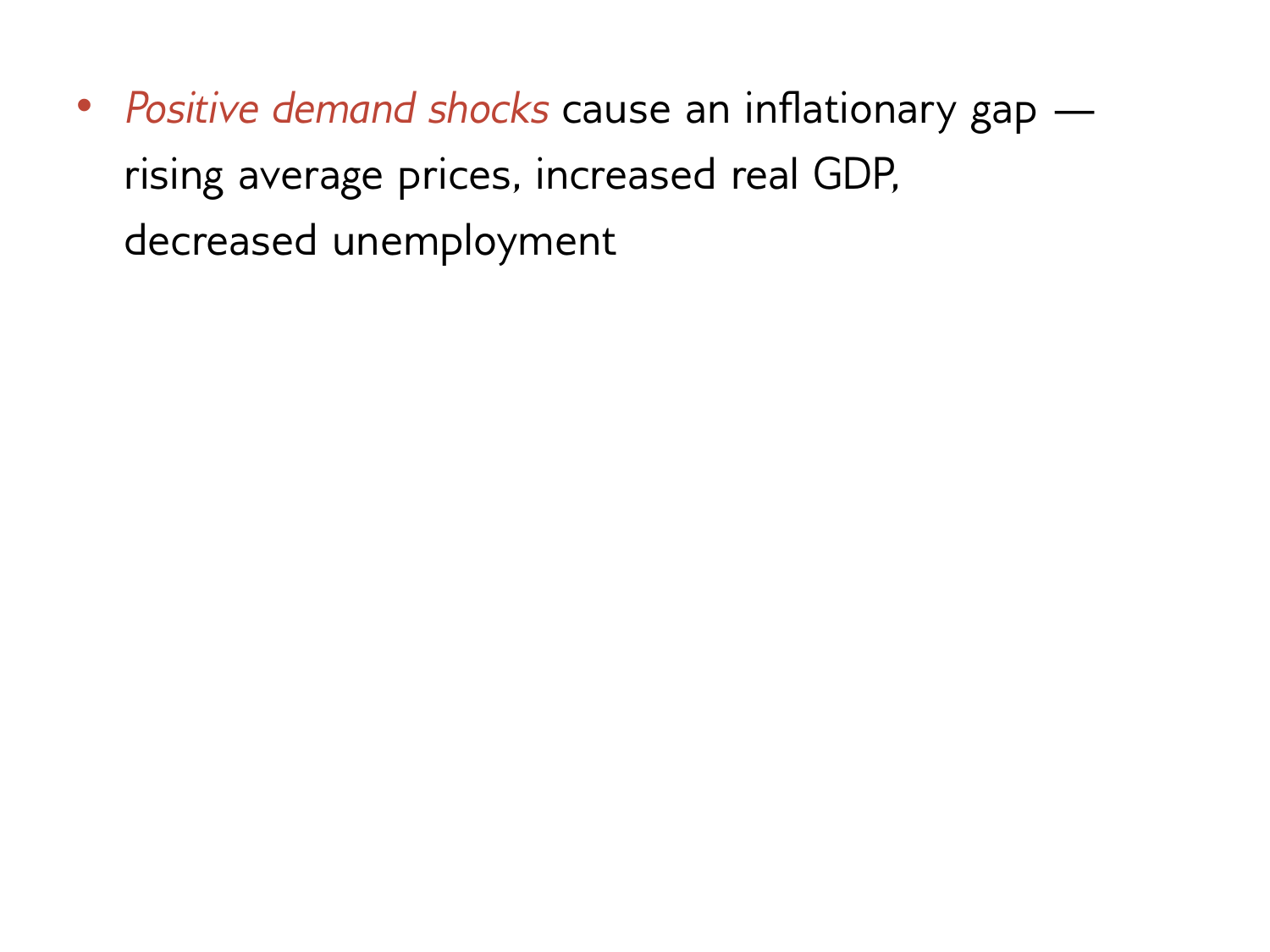

Positive demand shocks cause an inflationary gap —
rising average prices, increased real GDP,
decreased unemployment